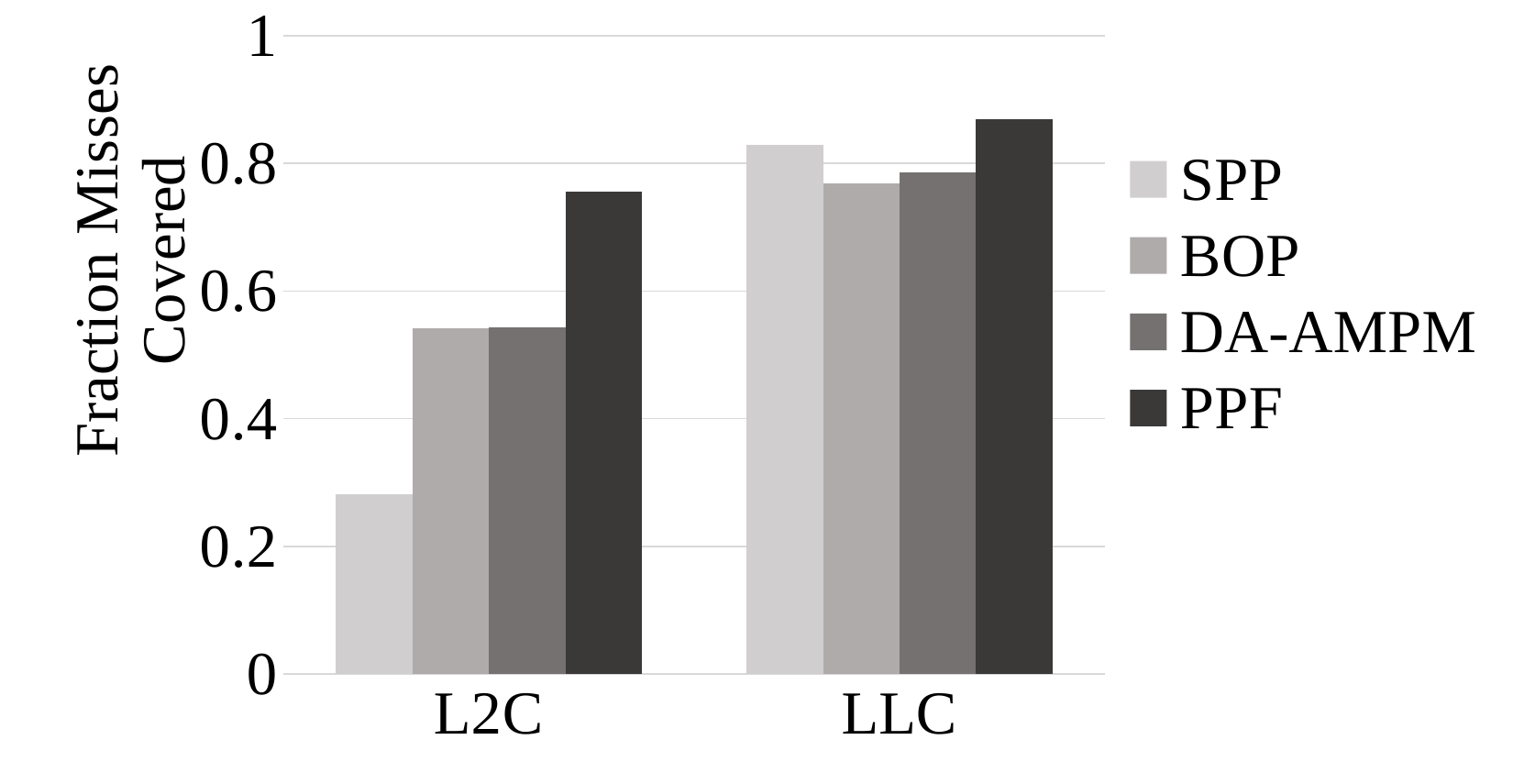

### Chart

| Category | SPP | BOP | DA-AMPM | PPF |
|---|---|---|---|---|
| L2C | 0.28116821926944857 | 0.5417416711687785 | 0.542895564897565 | 0.7552739046882744 |
| LLC | 0.8285634622317852 | 0.7685966904833714 | 0.7852546255212938 | 0.8693438530571039 |